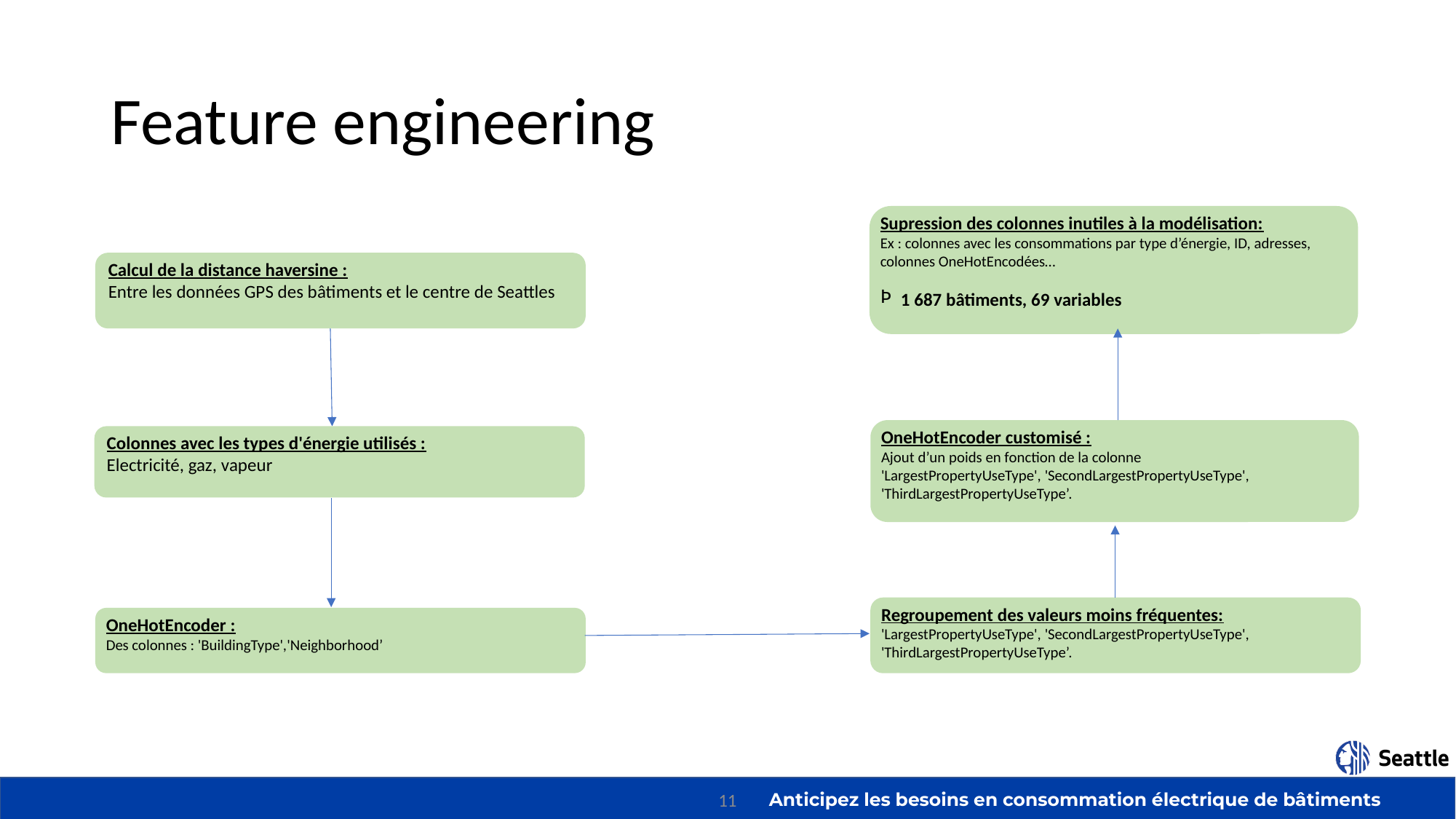

Feature engineering

Supression des colonnes inutiles à la modélisation:
Ex : colonnes avec les consommations par type d’énergie, ID, adresses, colonnes OneHotEncodées…

1 687 bâtiments, 69 variables

Calcul de la distance haversine :
Entre les données GPS des bâtiments et le centre de Seattles

OneHotEncoder customisé :
Ajout d’un poids en fonction de la colonne
'LargestPropertyUseType', 'SecondLargestPropertyUseType', 'ThirdLargestPropertyUseType’.

Colonnes avec les types d'énergie utilisés :
Electricité, gaz, vapeur

Regroupement des valeurs moins fréquentes:
'LargestPropertyUseType', 'SecondLargestPropertyUseType', 'ThirdLargestPropertyUseType’.

OneHotEncoder :
Des colonnes : 'BuildingType','Neighborhood’
11